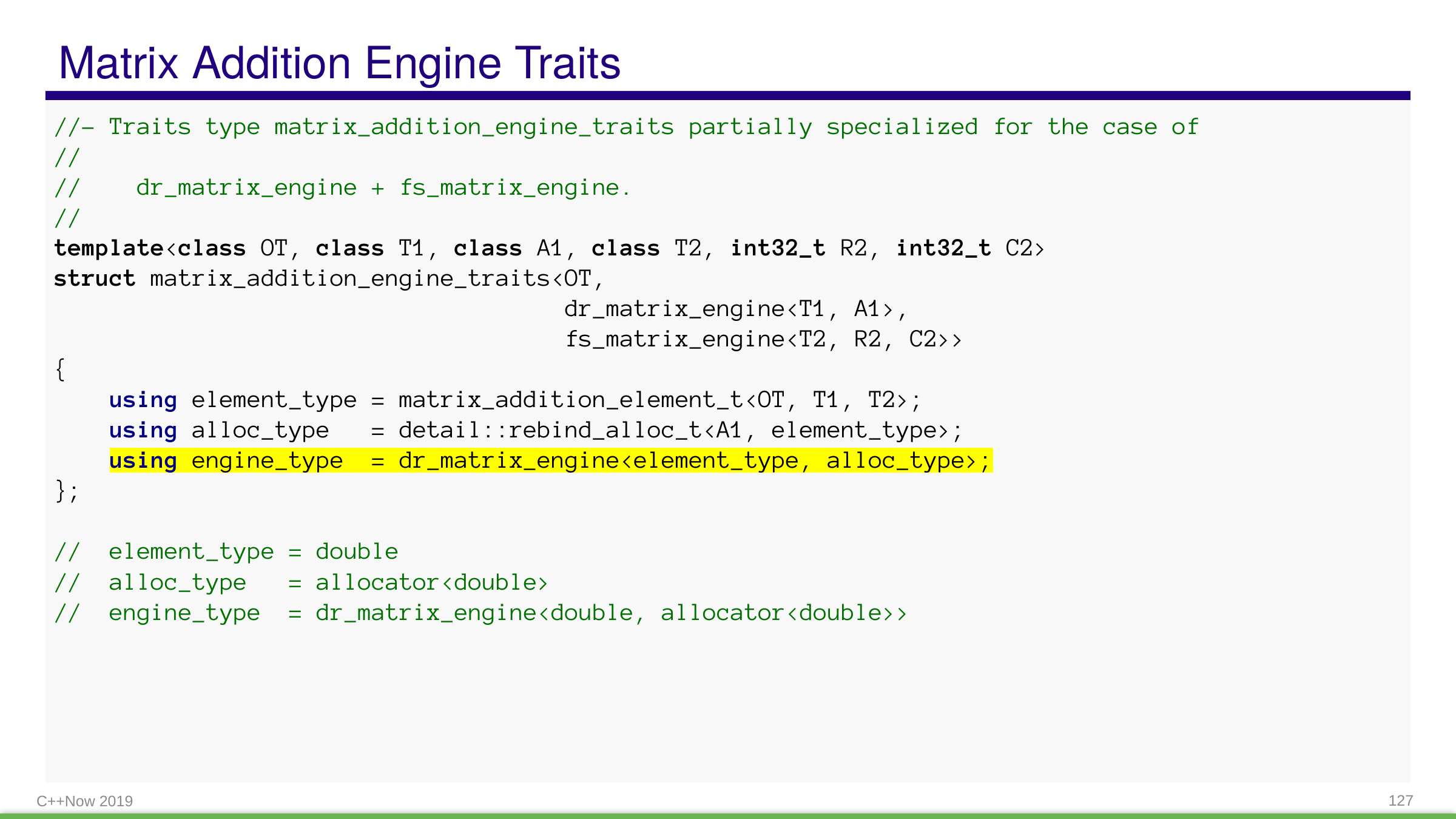

# Matrix Addition Engine Traits
//- Traits type matrix_addition_engine_traits partially specialized for the case of
//
//    dr_matrix_engine + fs_matrix_engine.
//
template<class OT, class T1, class A1, class T2, int32_t R2, int32_t C2>
struct matrix_addition_engine_traits<OT,
                                     dr_matrix_engine<T1, A1>,
                                     fs_matrix_engine<T2, R2, C2>>
{
    using element_type = matrix_addition_element_t<OT, T1, T2>;
    using alloc_type   = detail::rebind_alloc_t<A1, element_type>;
    using engine_type  = dr_matrix_engine<element_type, alloc_type>;
};

//  element_type = double
//  alloc_type   = allocator<double>
//  engine_type  = dr_matrix_engine<double, allocator<double>>

C++Now 2019
127